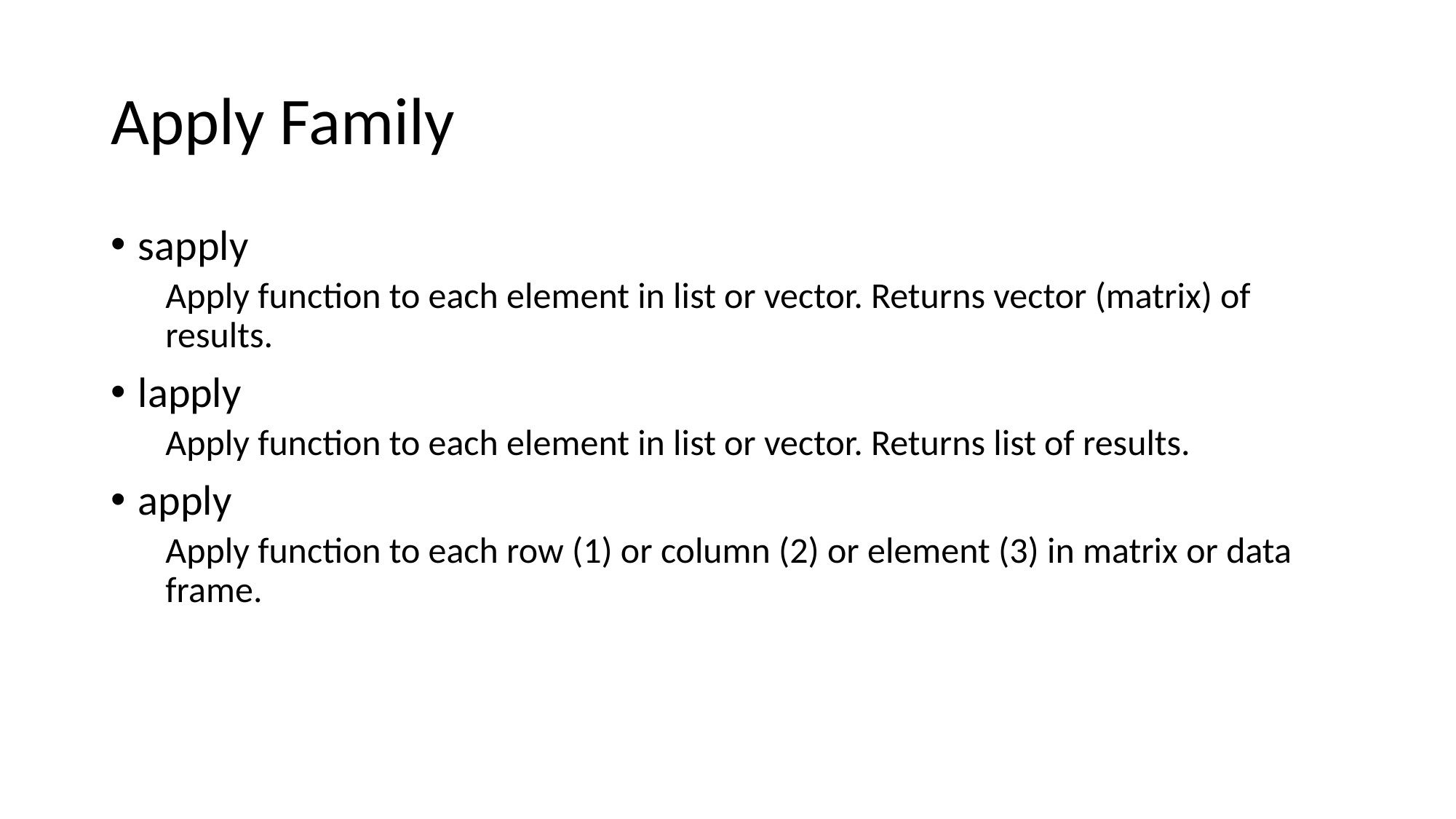

# Apply Family
sapply
Apply function to each element in list or vector. Returns vector (matrix) of results.
lapply
Apply function to each element in list or vector. Returns list of results.
apply
Apply function to each row (1) or column (2) or element (3) in matrix or data frame.